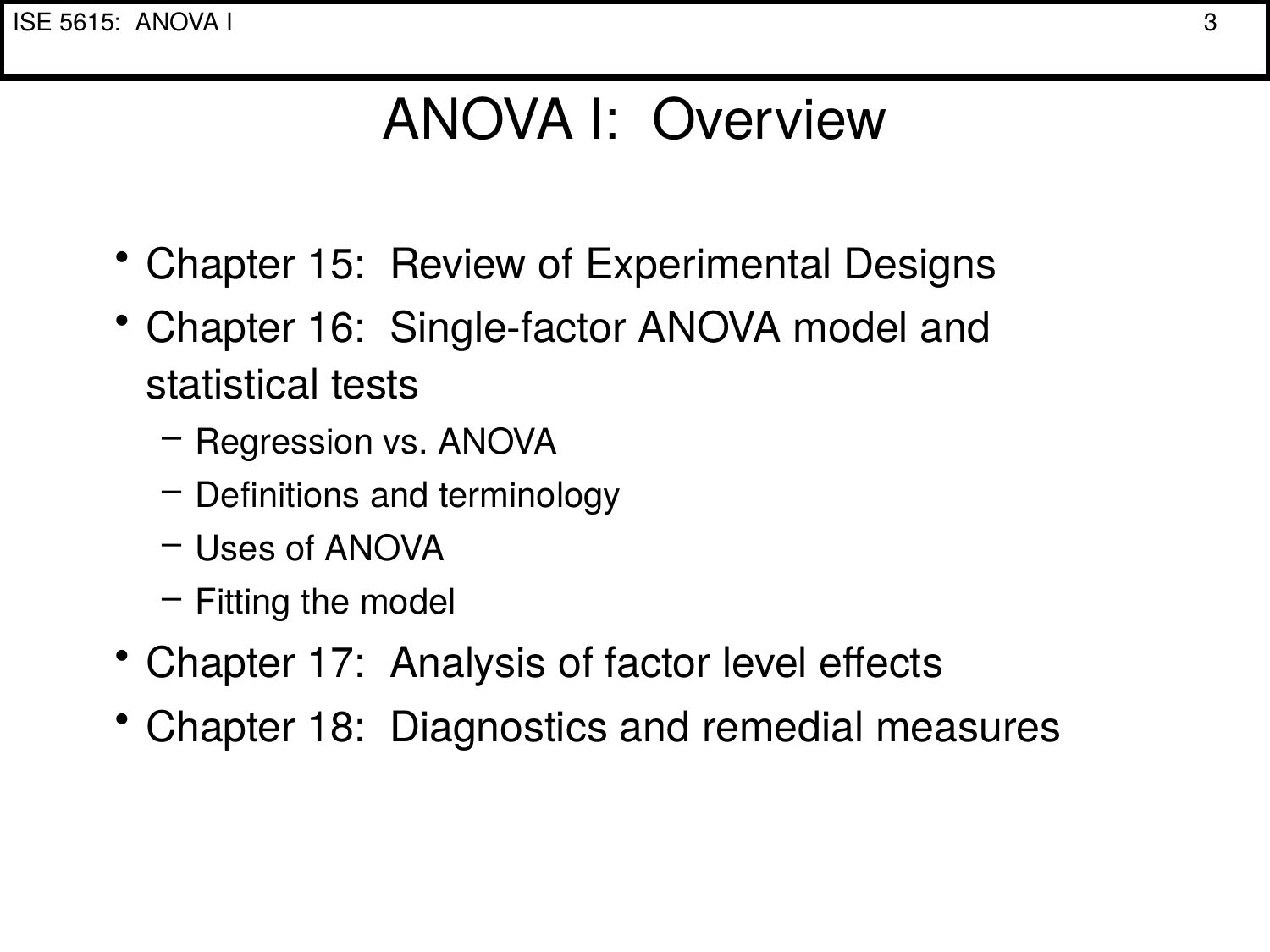

# ANOVA I:  Overview
Chapter 15:  Review of Experimental Designs
Chapter 16:  Single-factor ANOVA model and statistical tests
Regression vs. ANOVA
Definitions and terminology
Uses of ANOVA
Fitting the model
Chapter 17:  Analysis of factor level effects
Chapter 18:  Diagnostics and remedial measures